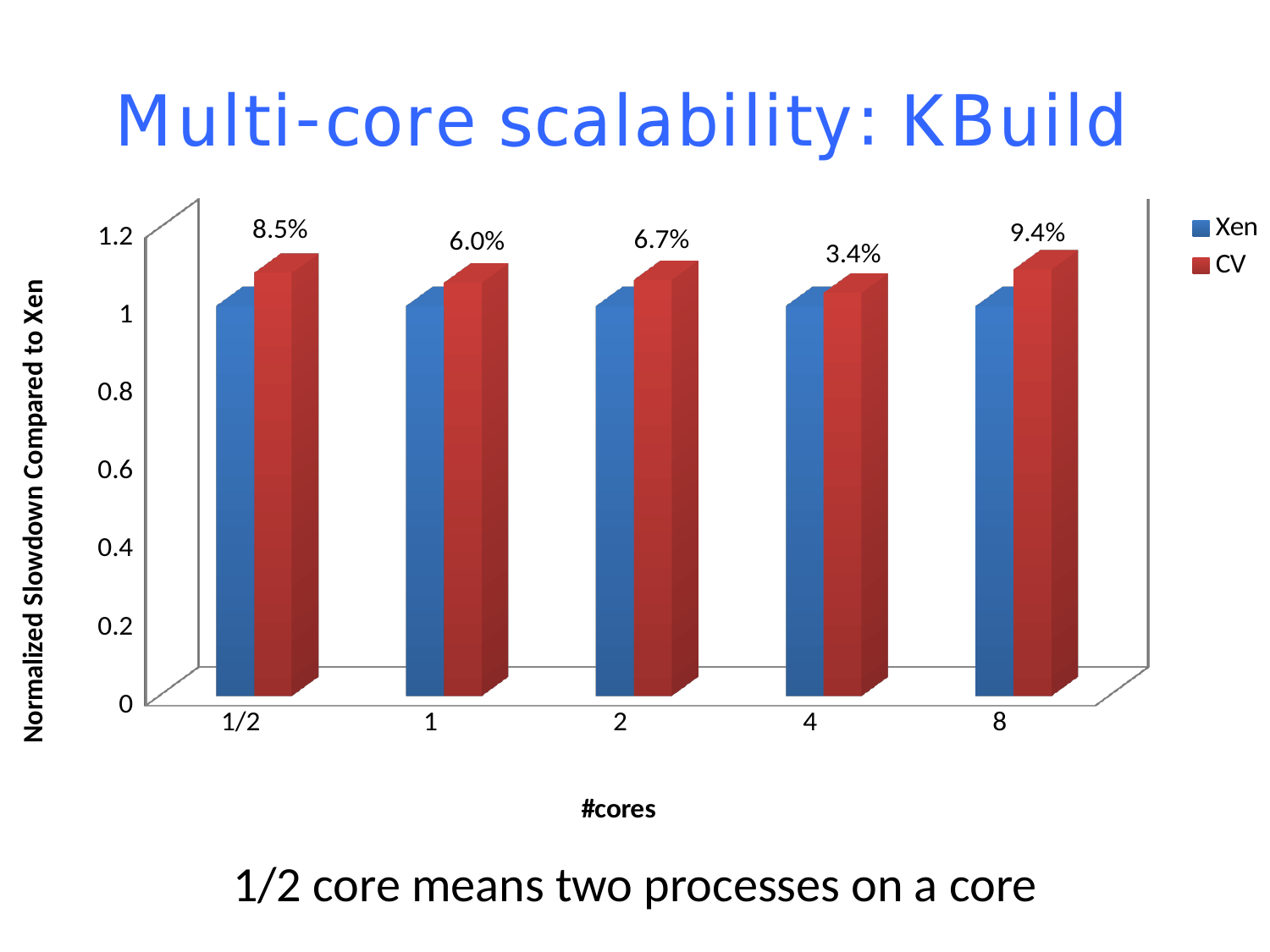

# Multi-core scalability: KBuild

[unsupported chart]

1/2 core means two processes on a core